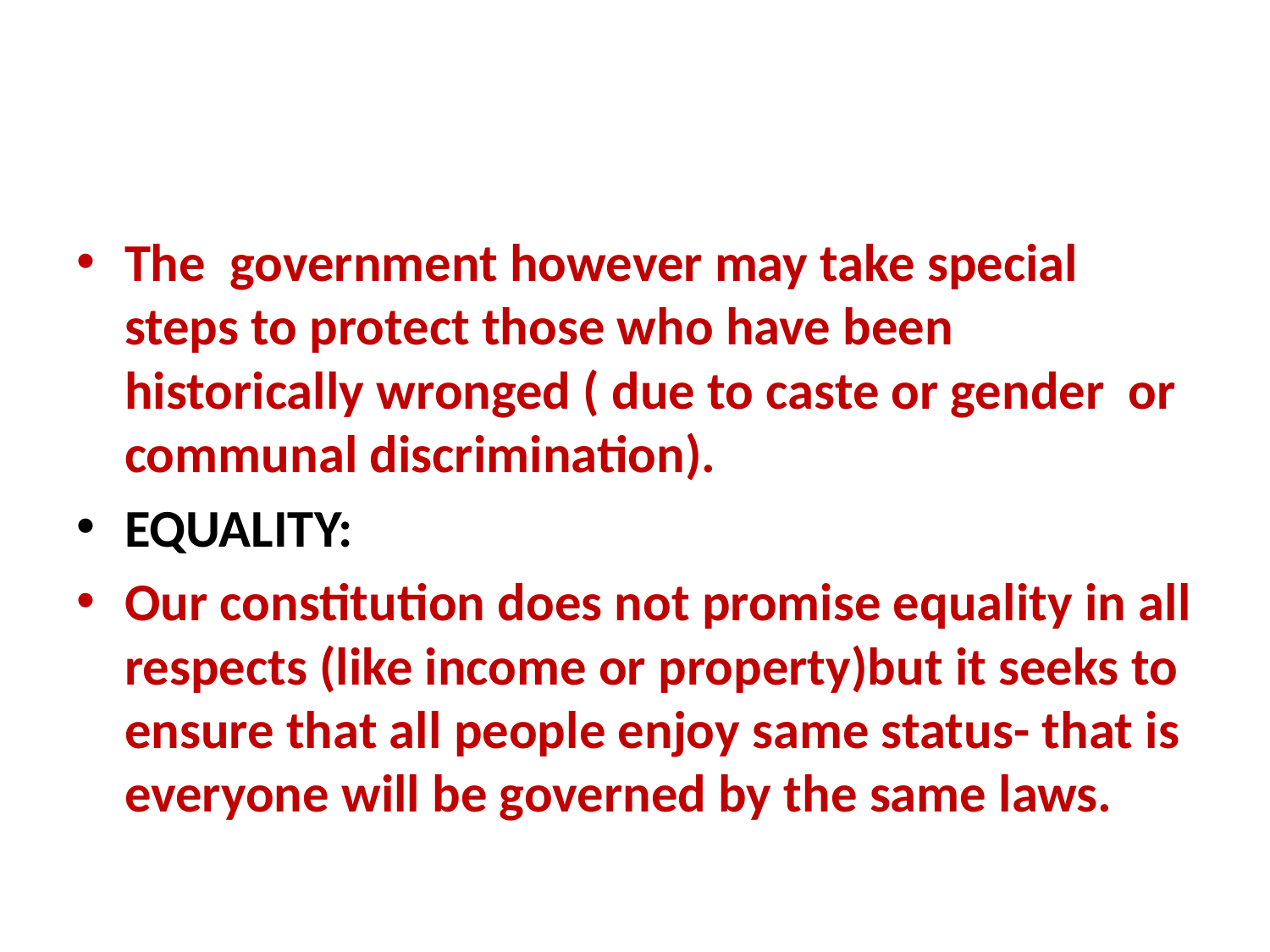

#
The  government however may take special steps to protect those who have been historically wronged ( due to caste or gender  or communal discrimination).
EQUALITY:
Our constitution does not promise equality in all respects (like income or property)but it seeks to ensure that all people enjoy same status- that is everyone will be governed by the same laws.